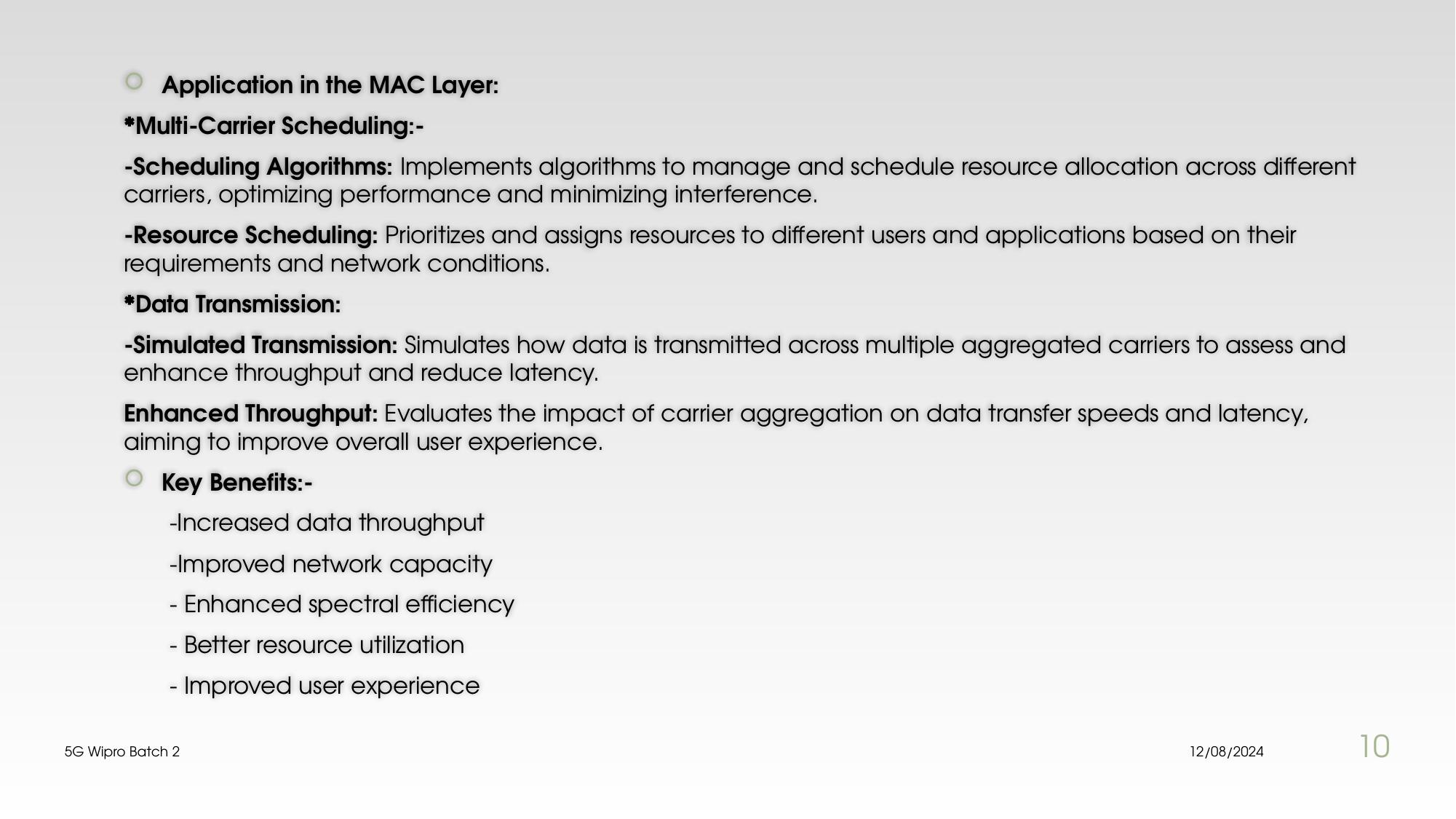

Application in the MAC Layer:
*Multi-Carrier Scheduling:-
-Scheduling Algorithms: Implements algorithms to manage and schedule resource allocation across different carriers, optimizing performance and minimizing interference.
-Resource Scheduling: Prioritizes and assigns resources to different users and applications based on their requirements and network conditions.
*Data Transmission:
-Simulated Transmission: Simulates how data is transmitted across multiple aggregated carriers to assess and enhance throughput and reduce latency.
Enhanced Throughput: Evaluates the impact of carrier aggregation on data transfer speeds and latency, aiming to improve overall user experience.
Key Benefits:-
       -Increased data throughput
       -Improved network capacity
       - Enhanced spectral efficiency
       - Better resource utilization
       - Improved user experience
10
5G Wipro Batch 2
12/08/2024